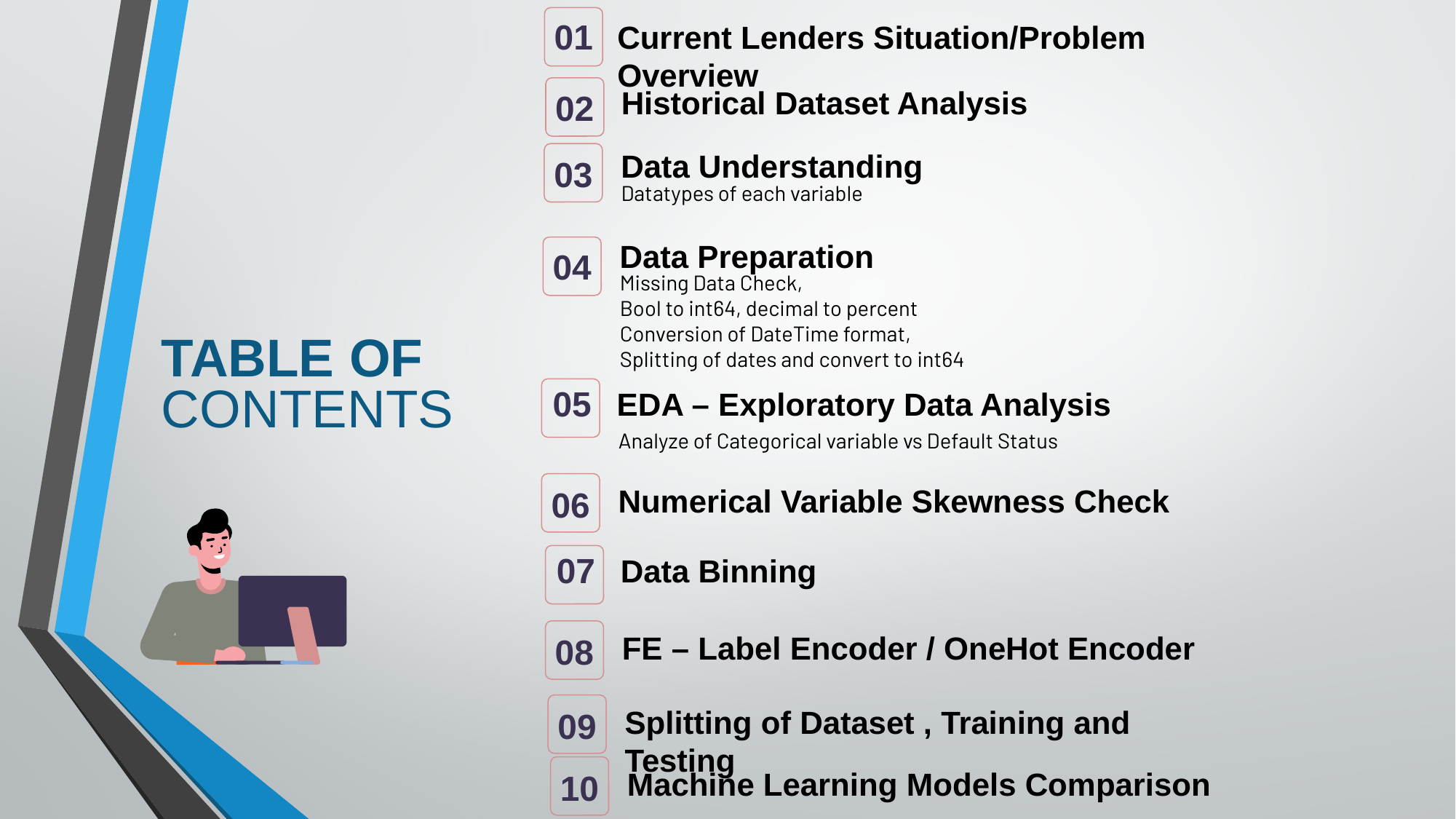

01
Current Lenders Situation/Problem Overview

Historical Dataset Analysis
02

Data Understanding
03
Datatypes of each variable
Data Preparation

04
Missing Data Check,
Bool to int64, decimal to percent
Conversion of DateTime format,
Splitting of dates and convert to int64
TABLE OF CONTENTS

05
EDA – Exploratory Data Analysis
Analyze of Categorical variable vs Default Status

Numerical Variable Skewness Check
06

07
Data Binning

FE – Label Encoder / OneHot Encoder
08

Splitting of Dataset , Training and Testing
09

Machine Learning Models Comparison
10